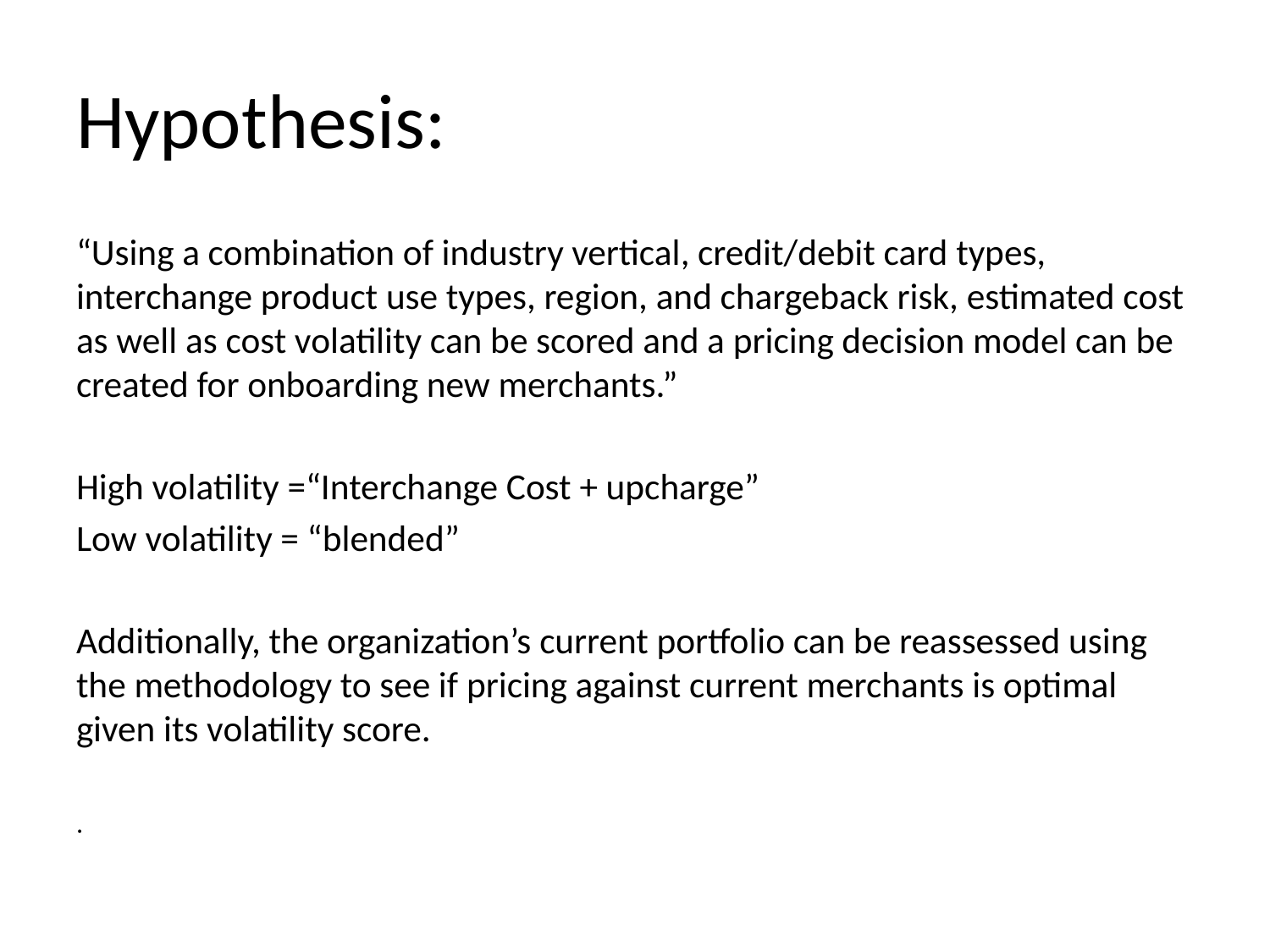

# Hypothesis:
“Using a combination of industry vertical, credit/debit card types, interchange product use types, region, and chargeback risk, estimated cost as well as cost volatility can be scored and a pricing decision model can be created for onboarding new merchants.”

High volatility =“Interchange Cost + upcharge”
Low volatility = “blended”

Additionally, the organization’s current portfolio can be reassessed using the methodology to see if pricing against current merchants is optimal given its volatility score.

.